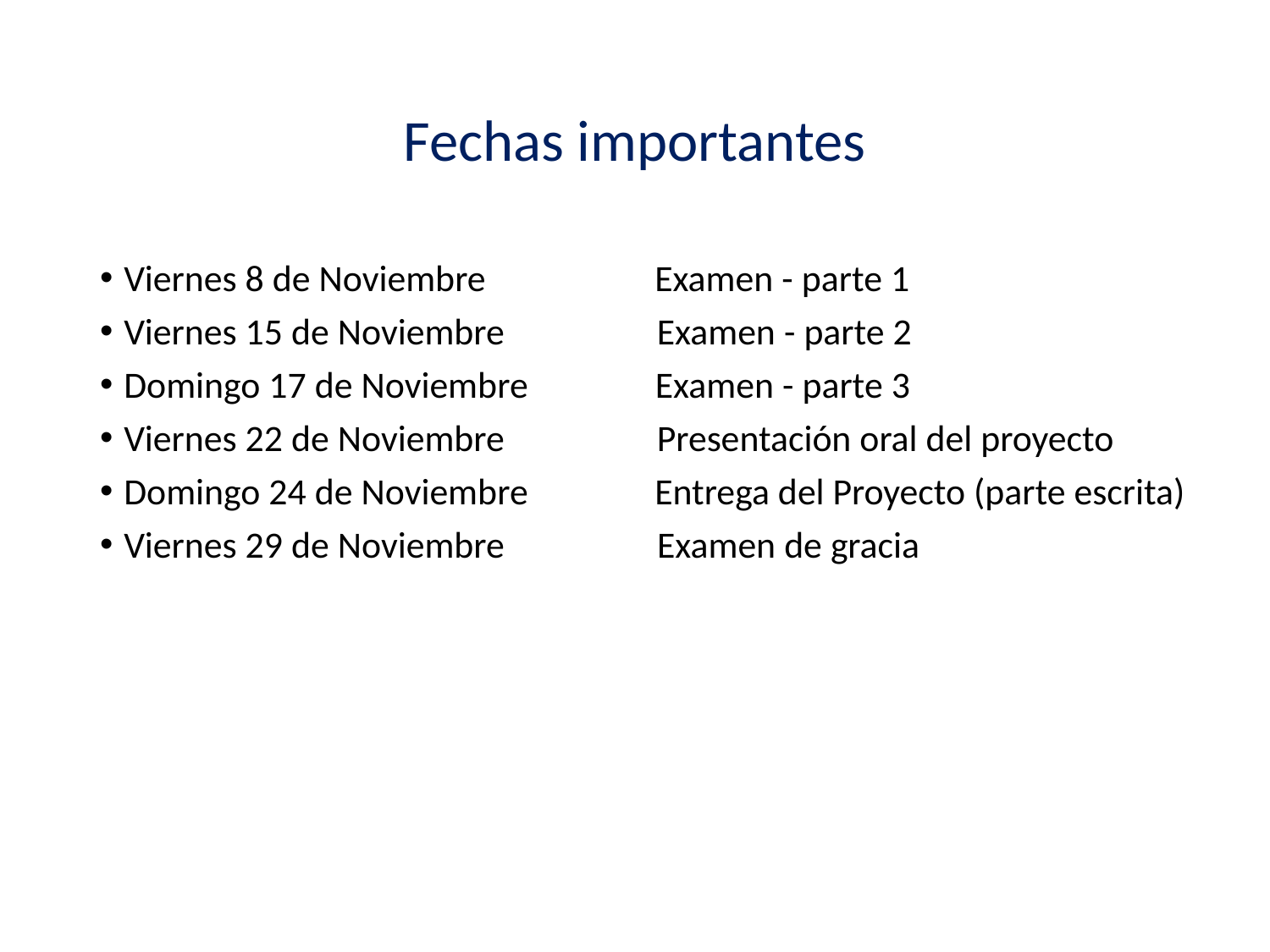

# Fechas importantes
Viernes 8 de Noviembre                    Examen - parte 1
Viernes 15 de Noviembre                  Examen - parte 2
Domingo 17 de Noviembre               Examen - parte 3
Viernes 22 de Noviembre                  Presentación oral del proyecto
Domingo 24 de Noviembre               Entrega del Proyecto (parte escrita)
Viernes 29 de Noviembre                  Examen de gracia